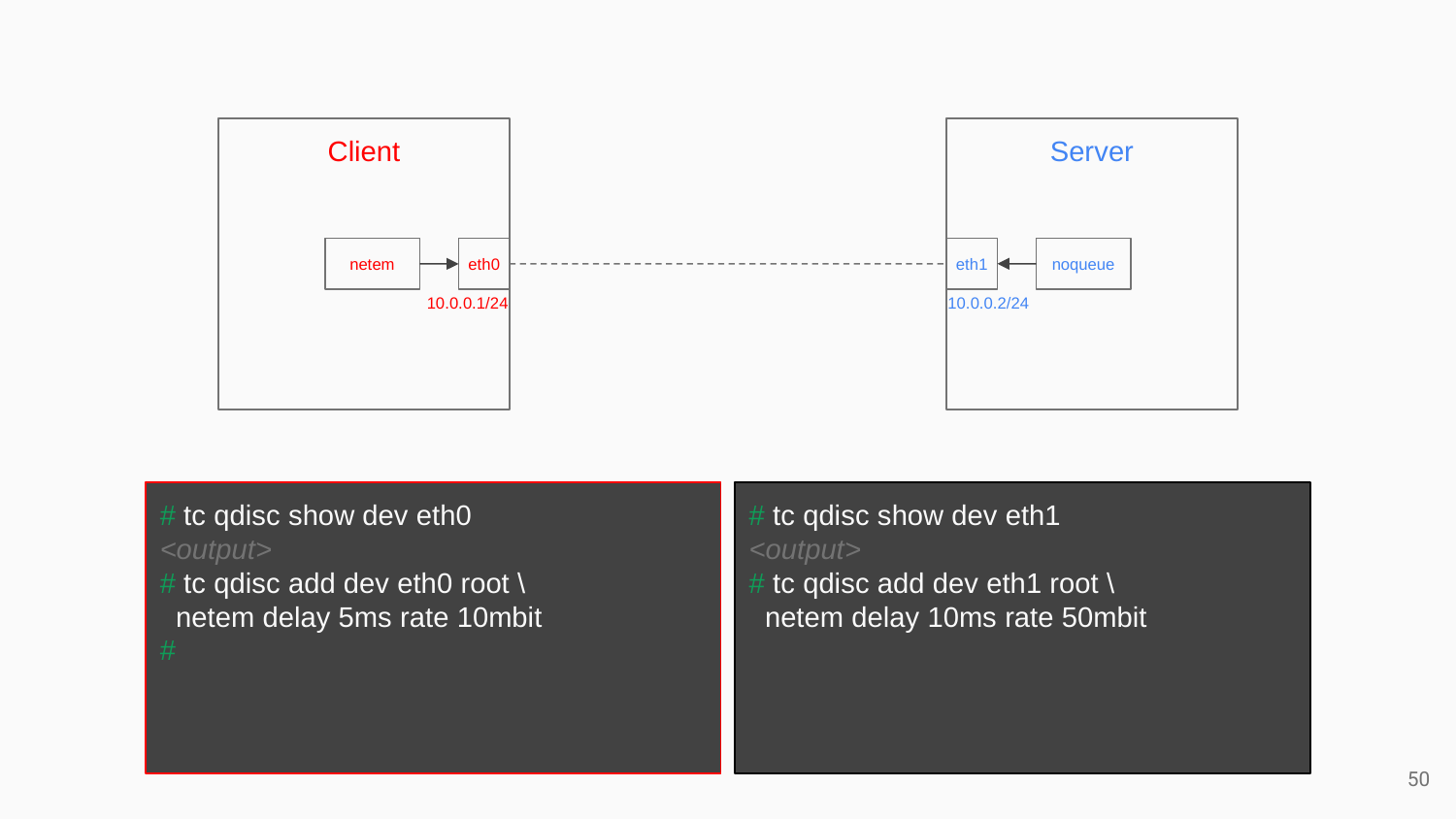

Client
Server
netem
eth0
eth1
noqueue

10.0.0.1/24
10.0.0.2/24
# tc qdisc show dev eth0
<output>
# tc qdisc add dev eth0 root \
  netem delay 5ms rate 10mbit
#
# tc qdisc show dev eth1
<output>
# tc qdisc add dev eth1 root \
  netem delay 10ms rate 50mbit

50